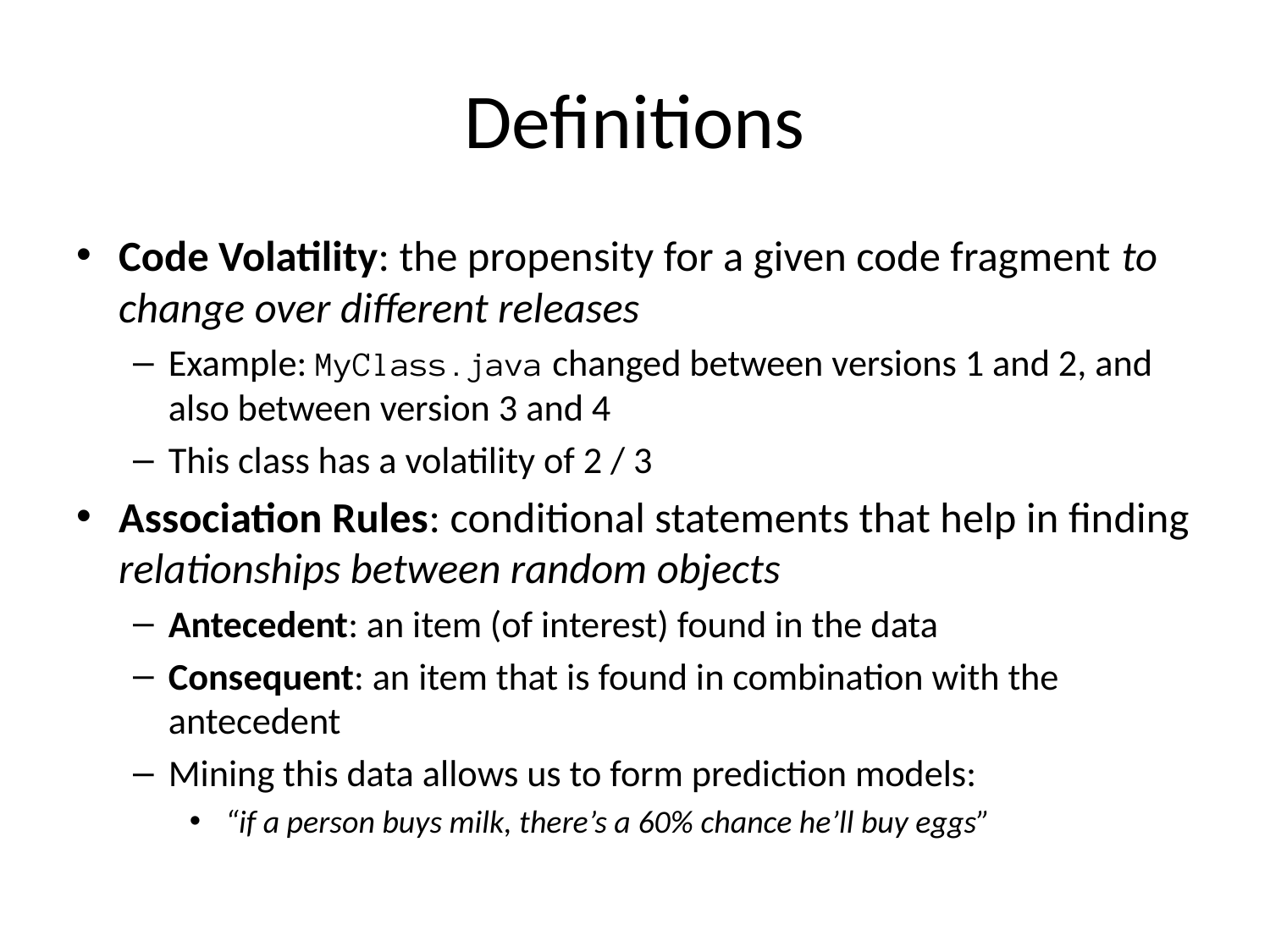

# Definitions
Code Volatility: the propensity for a given code fragment to change over different releases
Example: MyClass.java changed between versions 1 and 2, and also between version 3 and 4
This class has a volatility of 2 / 3
Association Rules: conditional statements that help in finding relationships between random objects
Antecedent: an item (of interest) found in the data
Consequent: an item that is found in combination with the antecedent
Mining this data allows us to form prediction models:
 “if a person buys milk, there’s a 60% chance he’ll buy eggs”